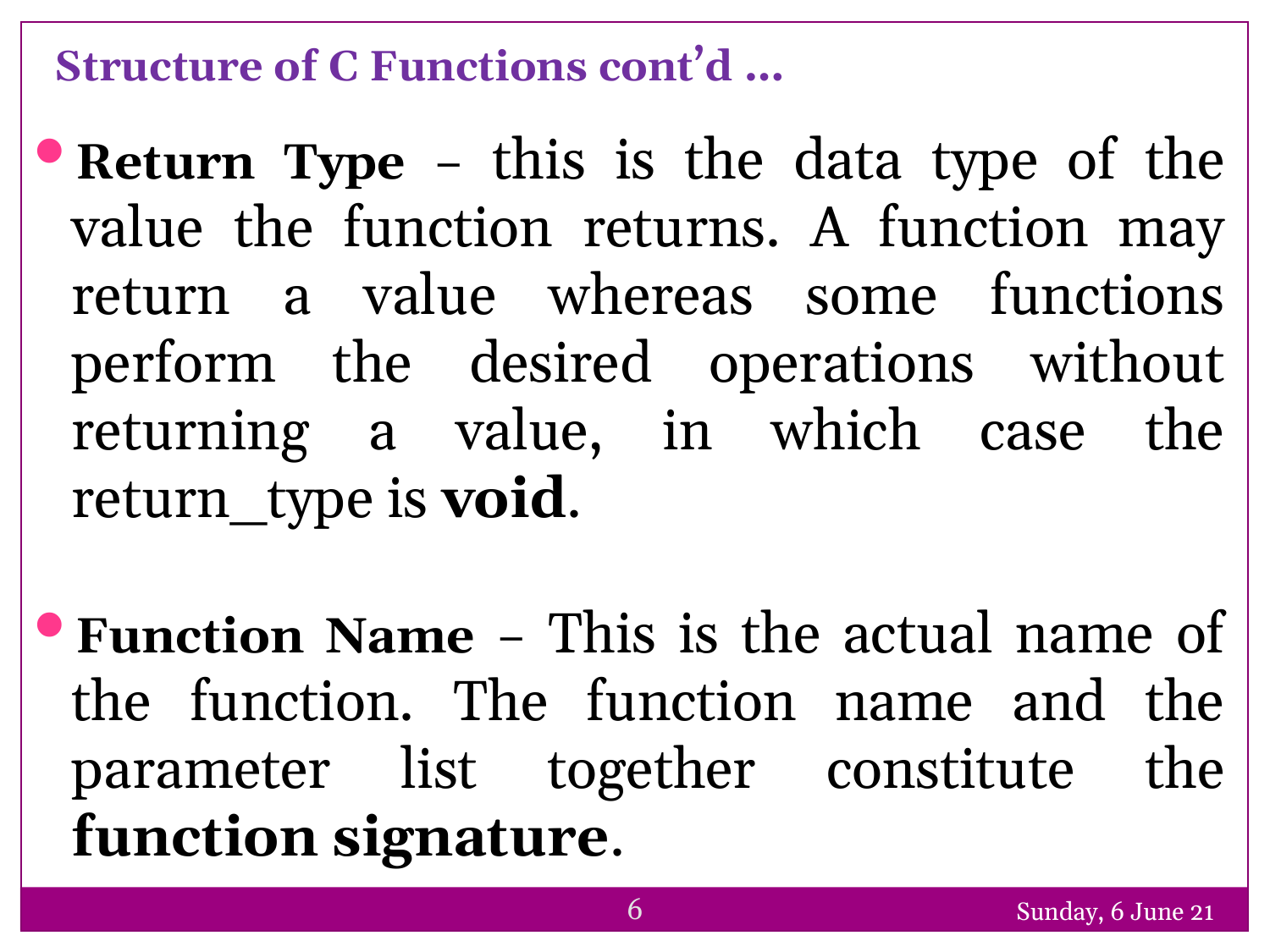

Structure of C Functions cont’d …
Return Type − this is the data type of the value the function returns. A function may return a value whereas some functions perform the desired operations without returning a value, in which case the return_type is void.

Function Name − This is the actual name of the function. The function name and the parameter list together constitute the function signature.
6
Sunday, 6 June 21